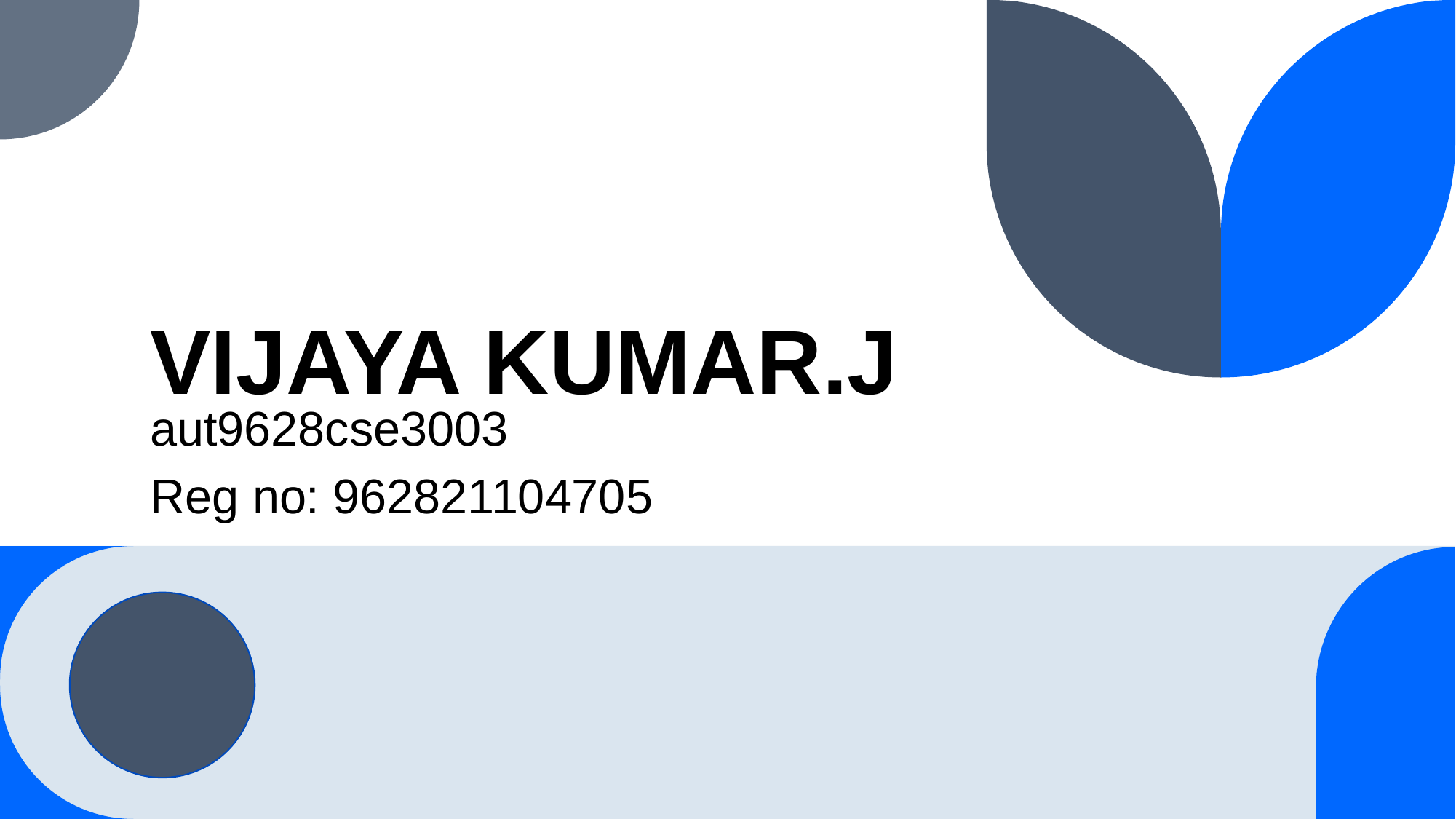

# VIJAYA KUMAR.J
aut9628cse3003
Reg no: 962821104705